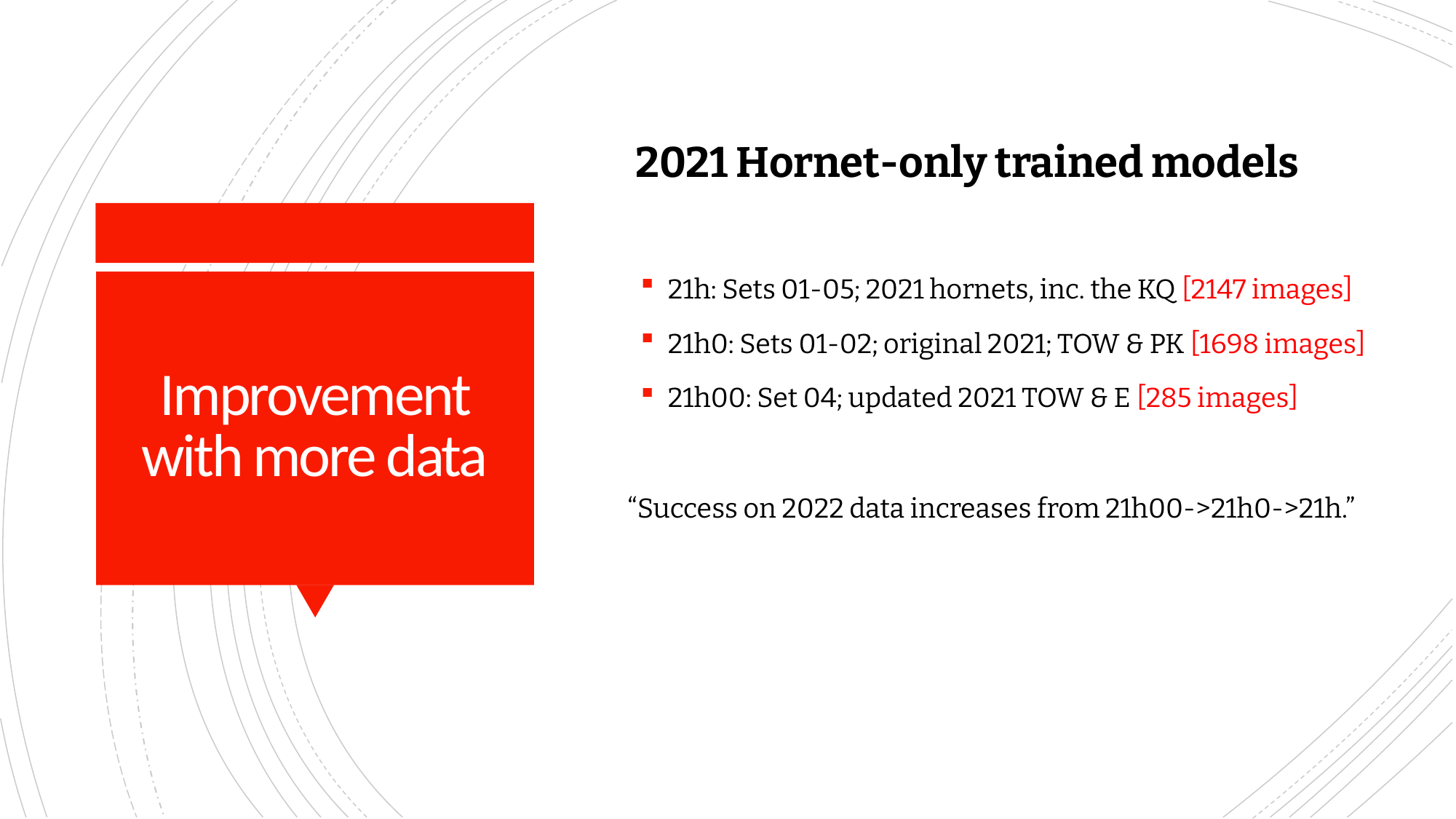

2021 Hornet-only trained models
21h: Sets 01-05; 2021 hornets, inc. the KQ [2147 images]
21h0: Sets 01-02; original 2021; TOW & PK [1698 images]
21h00: Set 04; updated 2021 TOW & E [285 images]
# Improvement with more data
“Success on 2022 data increases from 21h00->21h0->21h.”